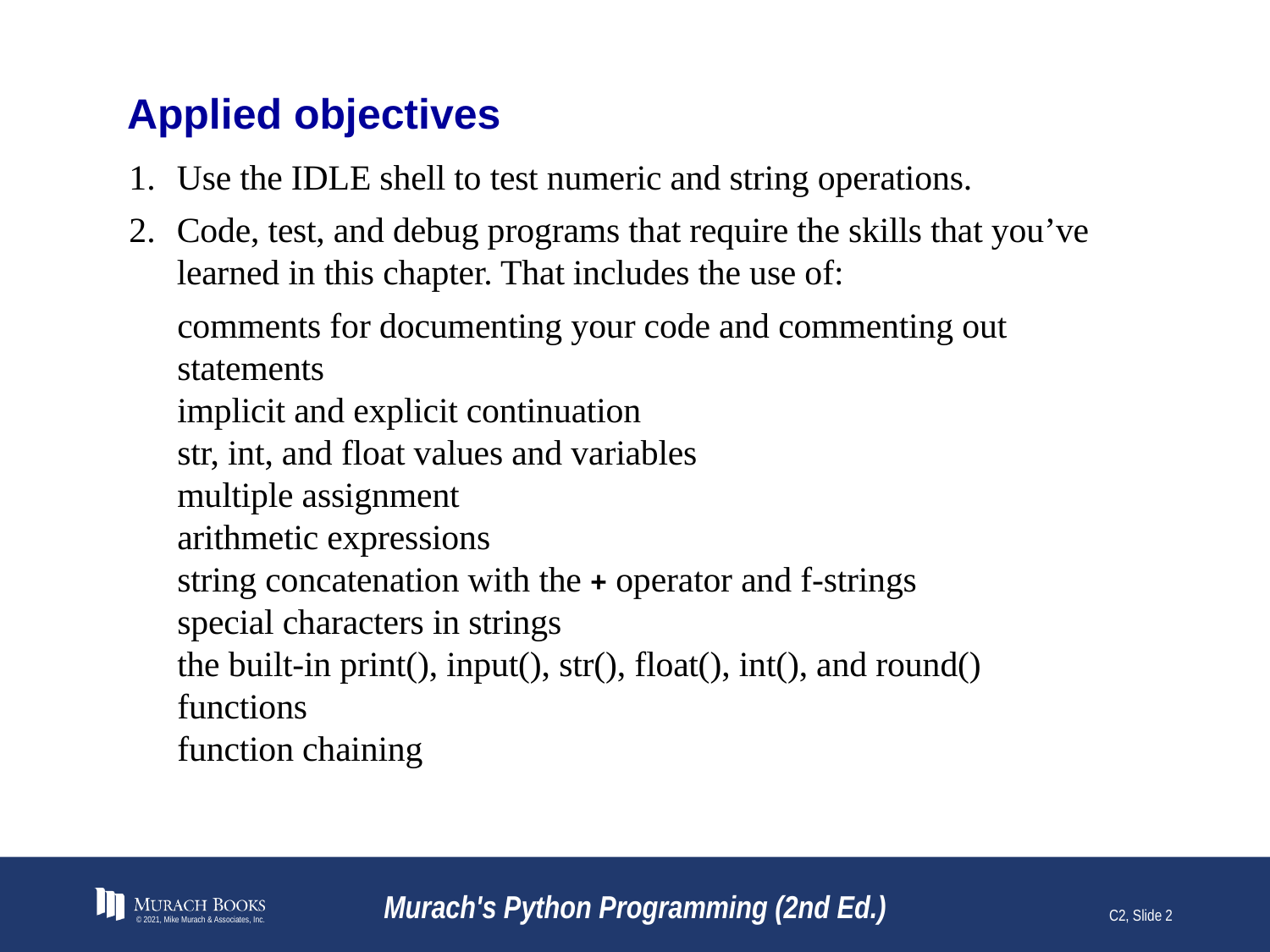

# Applied objectives
Use the IDLE shell to test numeric and string operations.
Code, test, and debug programs that require the skills that you’ve learned in this chapter. That includes the use of:
comments for documenting your code and commenting out statements
implicit and explicit continuation
str, int, and float values and variables
multiple assignment
arithmetic expressions
string concatenation with the + operator and f-strings
special characters in strings
the built-in print(), input(), str(), float(), int(), and round() functions
function chaining

© 2021, Mike Murach & Associates, Inc.
Murach's Python Programming (2nd Ed.)

C2, Slide 2